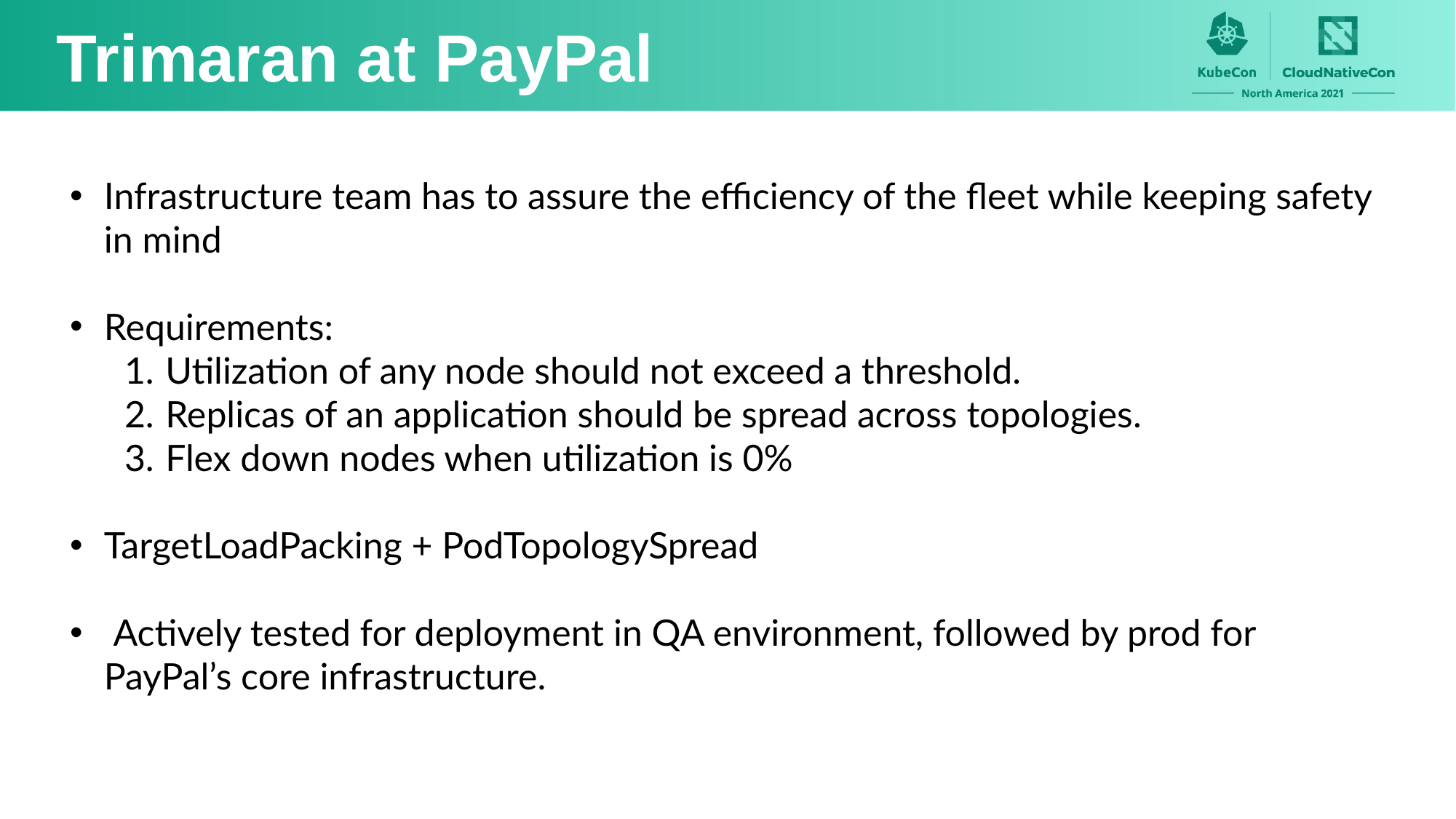

Trimaran at PayPal
Infrastructure team has to assure the efficiency of the fleet while keeping safety in mind

Requirements:
Utilization of any node should not exceed a threshold.
Replicas of an application should be spread across topologies.
Flex down nodes when utilization is 0%

TargetLoadPacking + PodTopologySpread
 Actively tested for deployment in QA environment, followed by prod for PayPal’s core infrastructure.